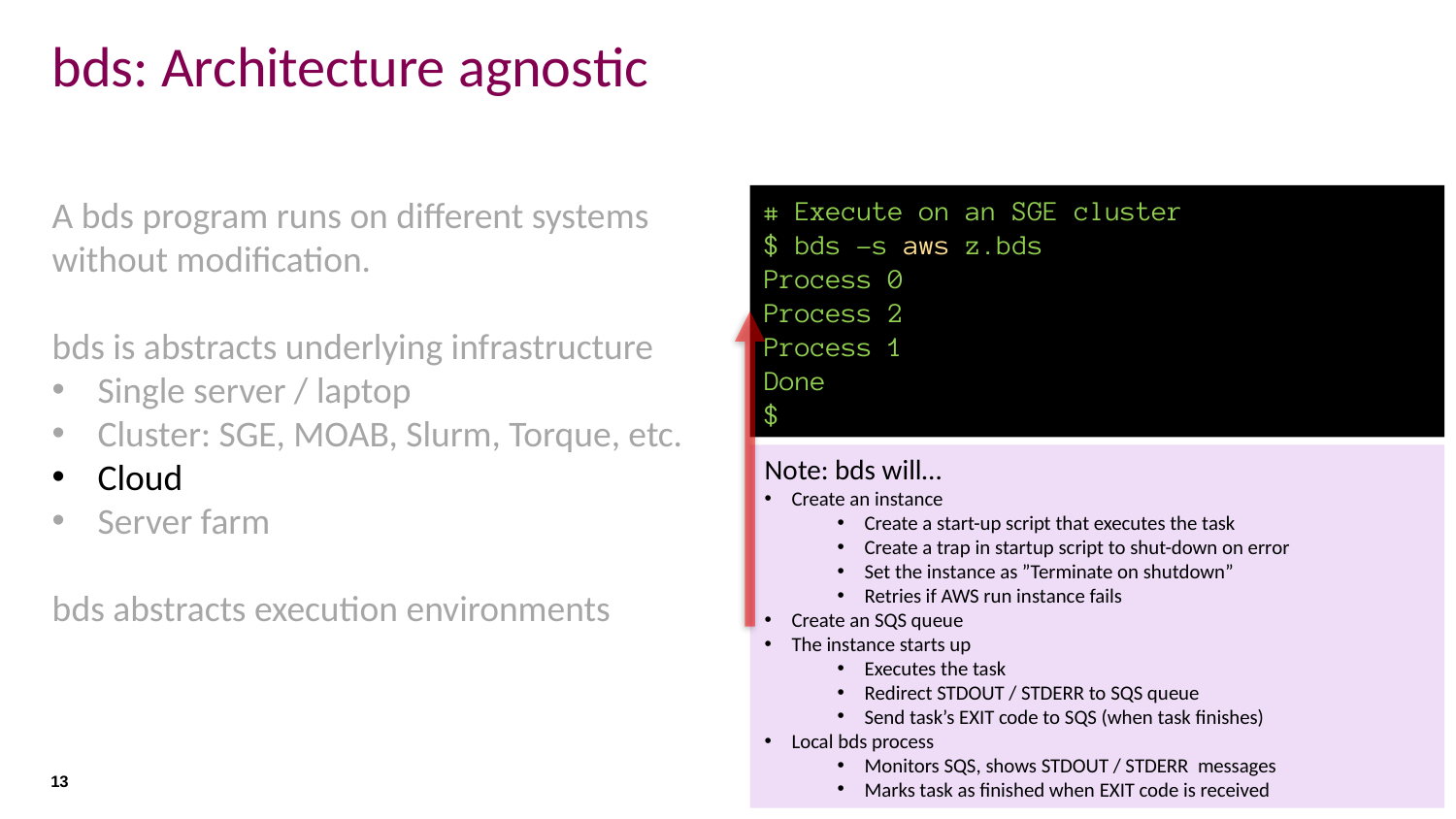

# bds: Architecture agnostic
A bds program runs on different systems without modification.
bds is abstracts underlying infrastructure
Single server / laptop
Cluster: SGE, MOAB, Slurm, Torque, etc.
Cloud
Server farm

bds abstracts execution environments

# Execute on an SGE cluster
$ bds -s aws z.bds
Process 0
Process 2
Process 1
Done
$
Note: bds will…
Create an instance
Create a start-up script that executes the task
Create a trap in startup script to shut-down on error
Set the instance as ”Terminate on shutdown”
Retries if AWS run instance fails
Create an SQS queue
The instance starts up
Executes the task
Redirect STDOUT / STDERR to SQS queue
Send task’s EXIT code to SQS (when task finishes)
Local bds process
Monitors SQS, shows STDOUT / STDERR  messages
Marks task as finished when EXIT code is received
13